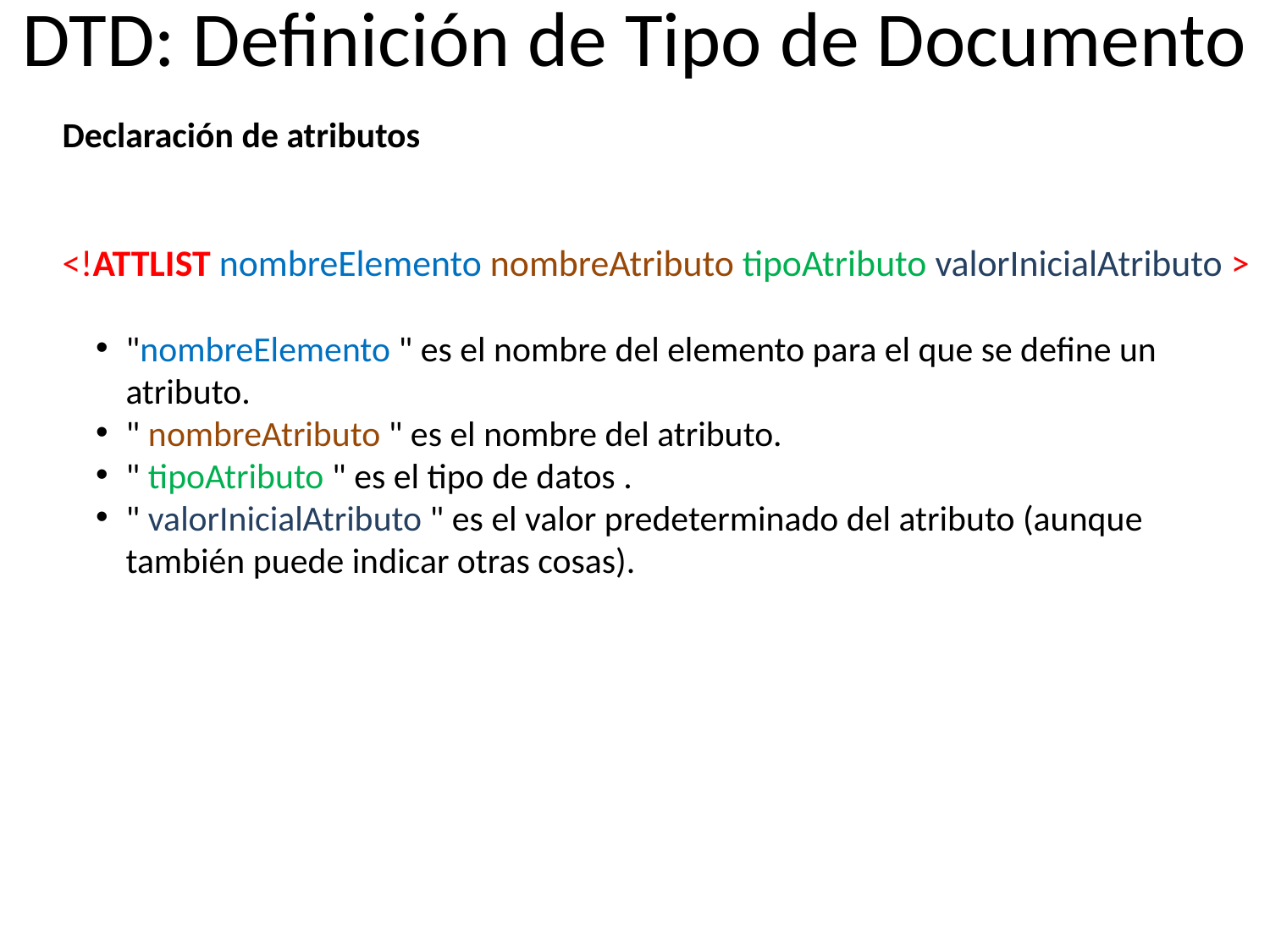

# DTD: Definición de Tipo de Documento
Declaración de atributos

<!ATTLIST nombreElemento nombreAtributo tipoAtributo valorInicialAtributo >

"nombreElemento " es el nombre del elemento para el que se define un atributo.
" nombreAtributo " es el nombre del atributo.
" tipoAtributo " es el tipo de datos .
" valorInicialAtributo " es el valor predeterminado del atributo (aunque también puede indicar otras cosas).